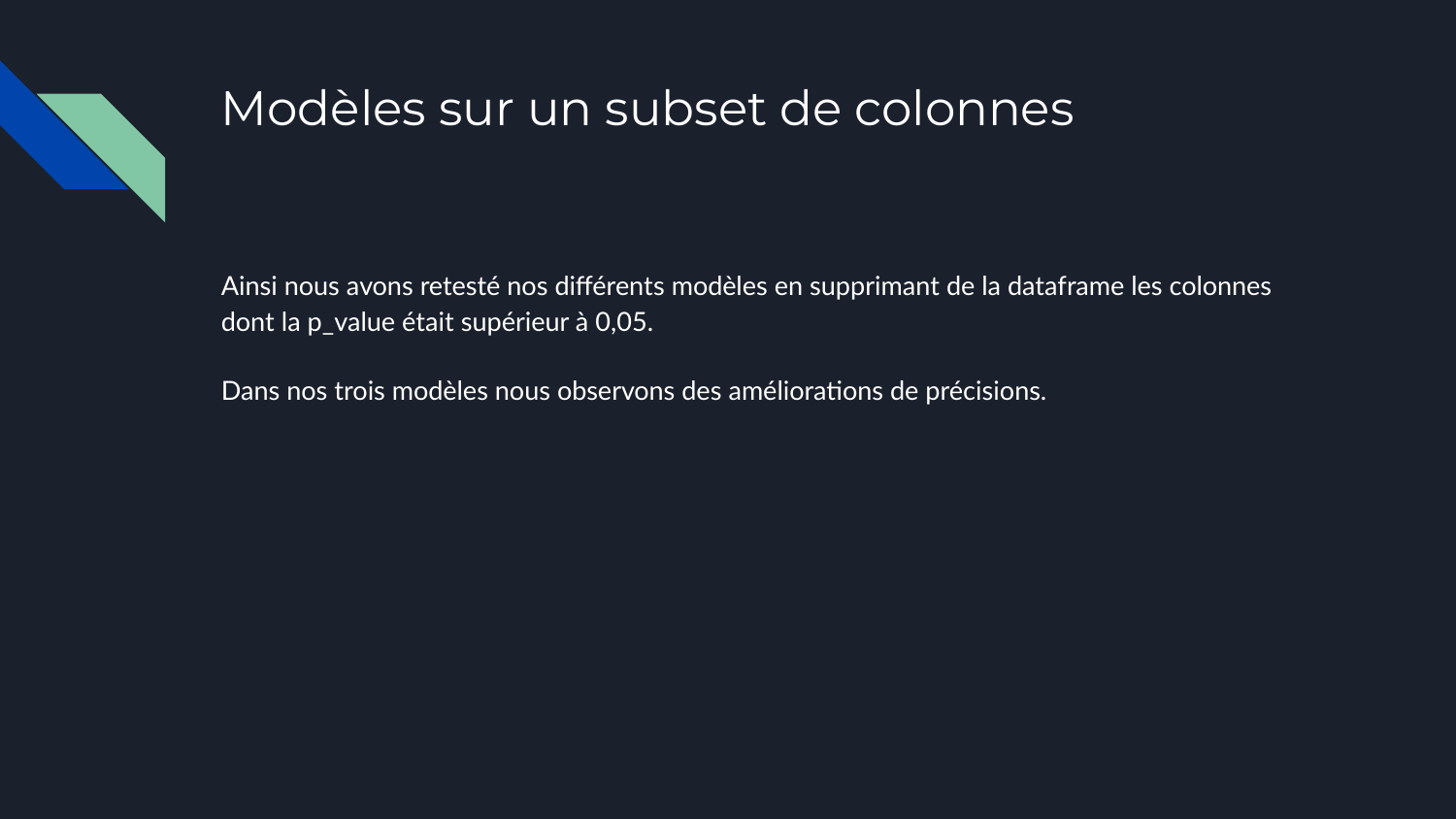

# Modèles sur un subset de colonnes
Ainsi nous avons retesté nos différents modèles en supprimant de la dataframe les colonnes dont la p_value était supérieur à 0,05.
Dans nos trois modèles nous observons des améliorations de précisions.